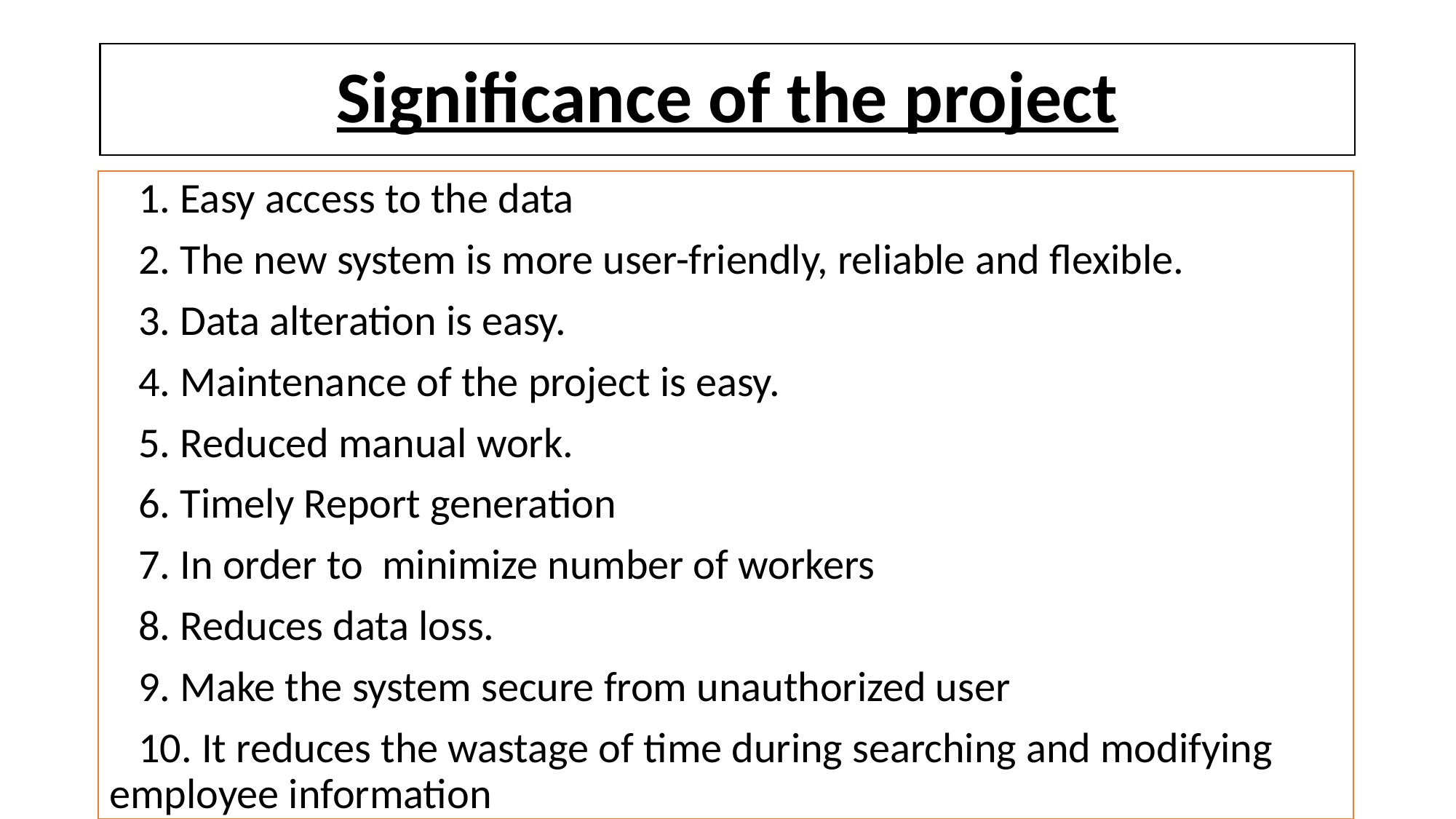

# Significance of the project
   1. Easy access to the data
   2. The new system is more user-friendly, reliable and flexible.
   3. Data alteration is easy.
   4. Maintenance of the project is easy.
   5. Reduced manual work.
   6. Timely Report generation
   7. In order to  minimize number of workers
   8. Reduces data loss.
   9. Make the system secure from unauthorized user
   10. It reduces the wastage of time during searching and modifying employee information